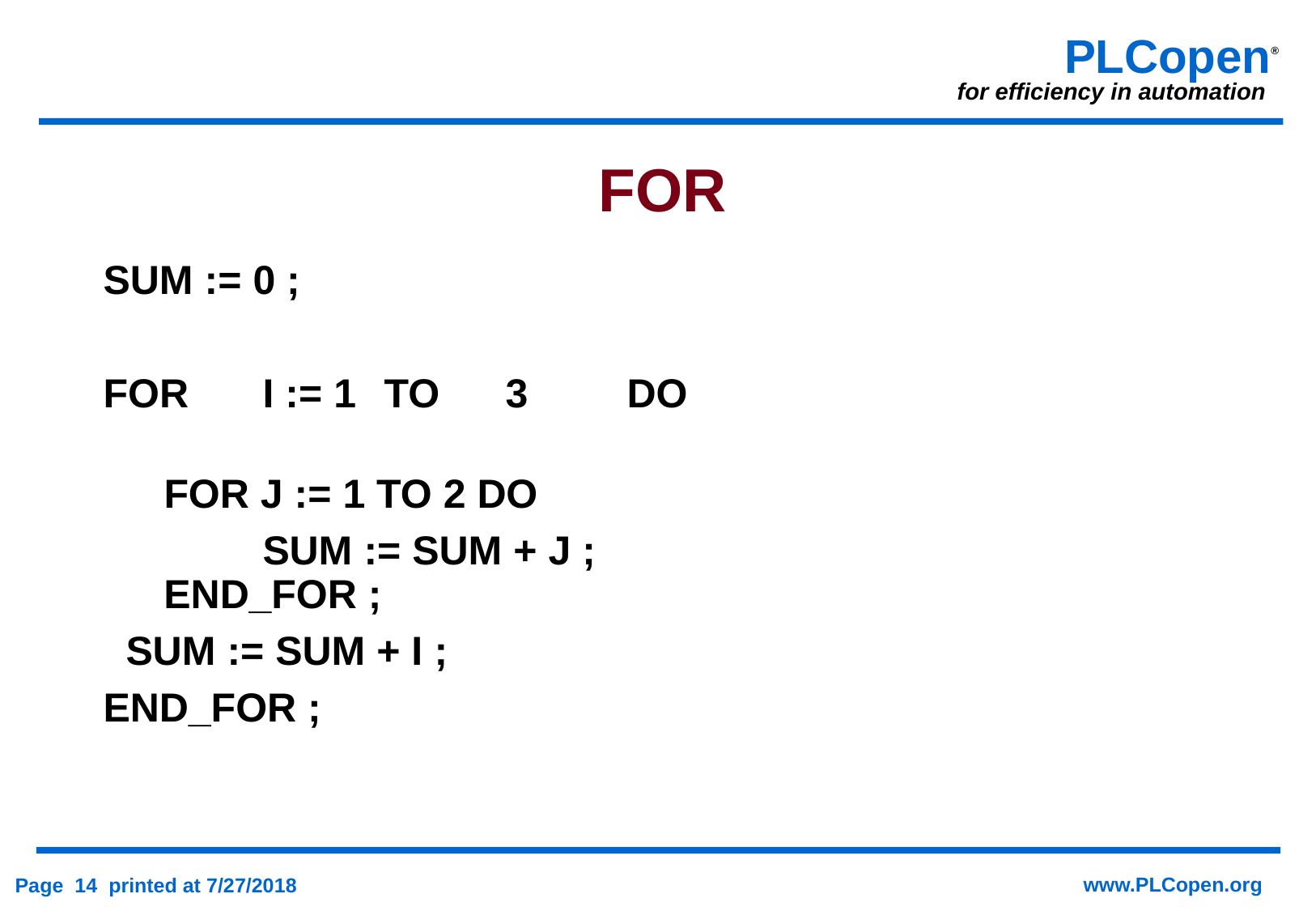

# FOR
SUM := 0 ;

FOR 	I := 1 	TO 	3 	DO
  FOR J := 1 TO 2 DO
    	SUM := SUM + J ;
  END_FOR ;
  SUM := SUM + I ;
END_FOR ;
